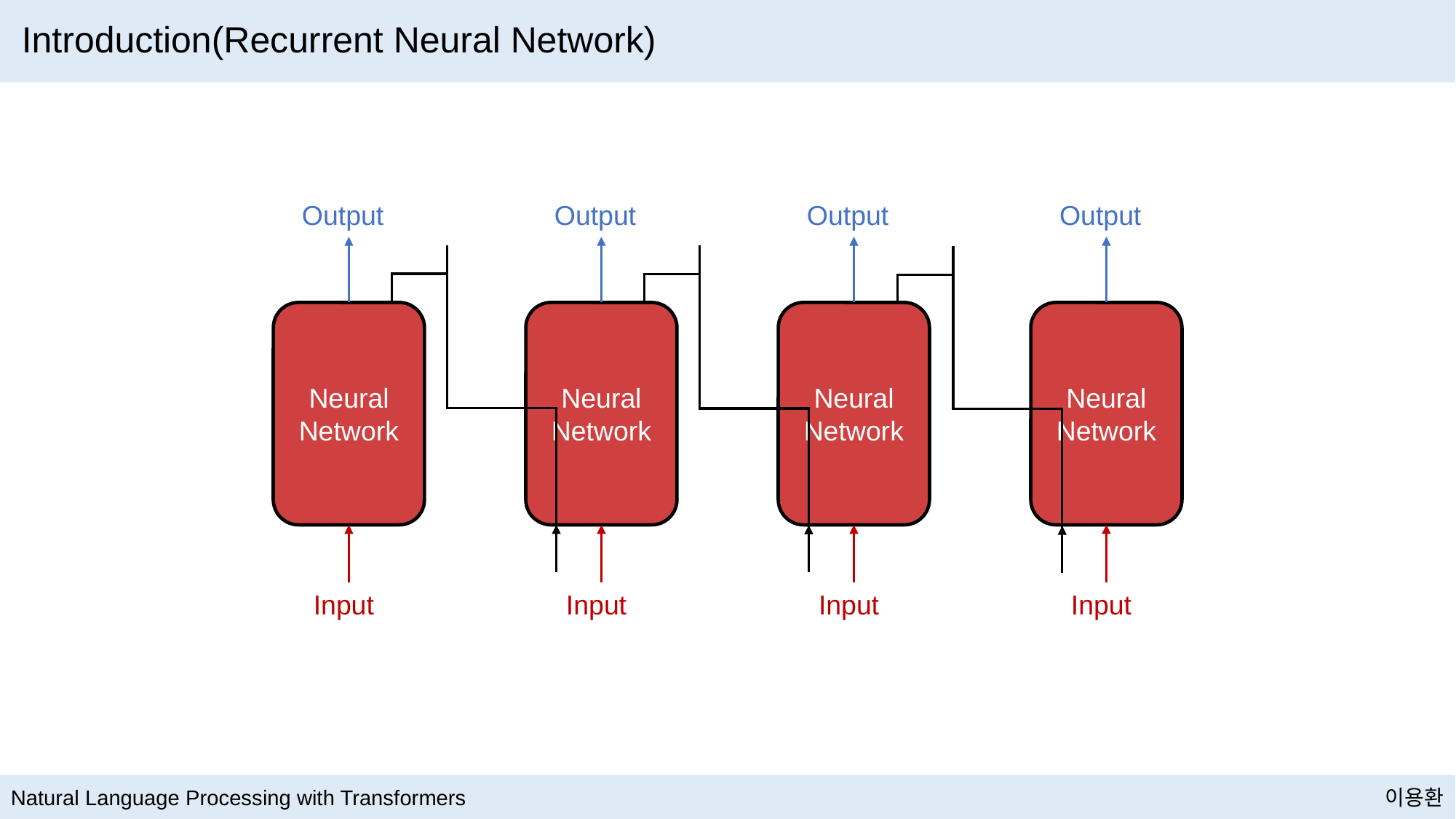

# Introduction(Recurrent Neural Network)
Output
Output
Output
Output
Neural
Network
Neural
Network
Neural
Network
Neural
Network
Input
Input
Input
Input